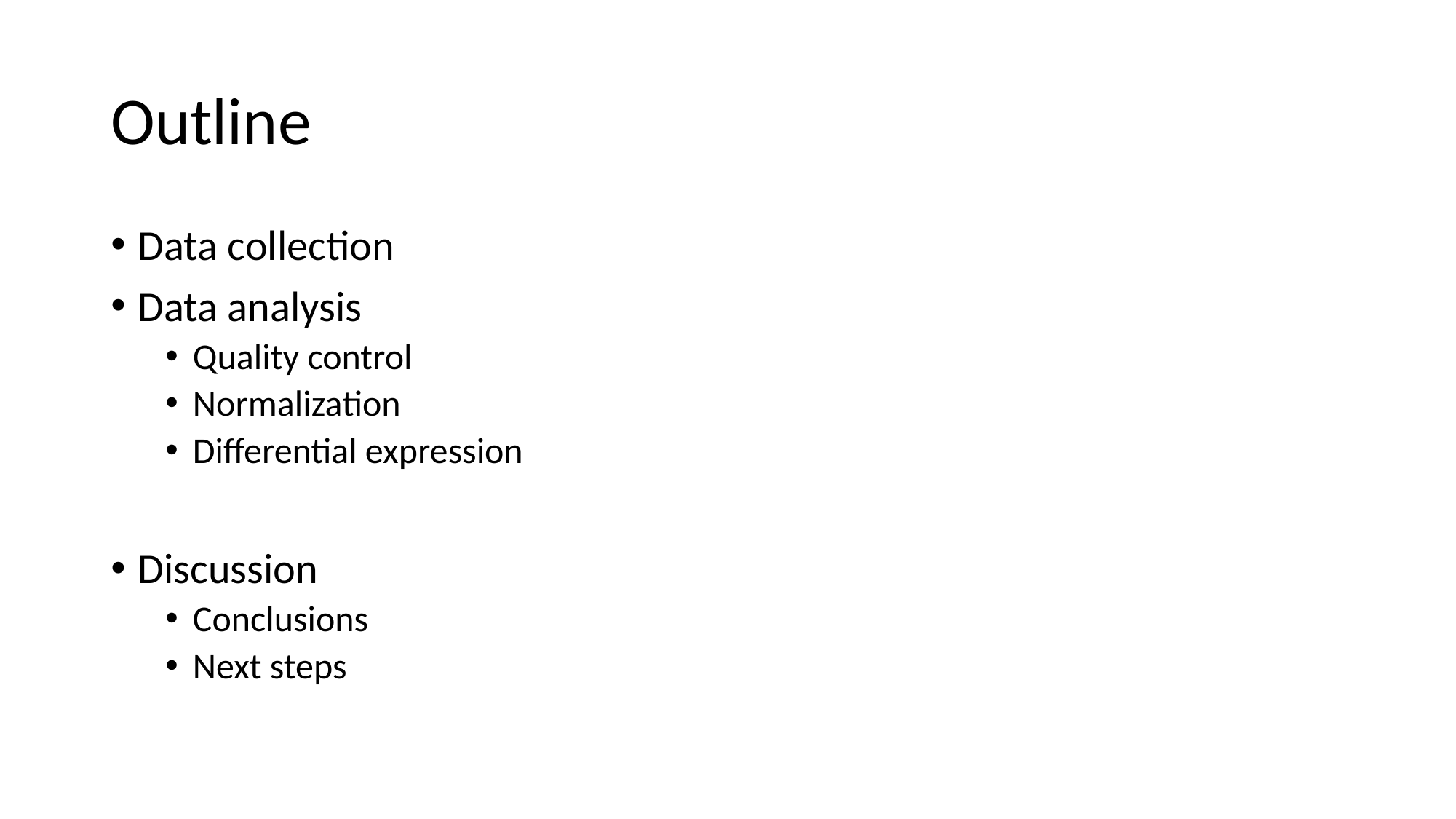

# Outline
Data collection
Data analysis
Quality control
Normalization
Differential expression

Discussion
Conclusions
Next steps